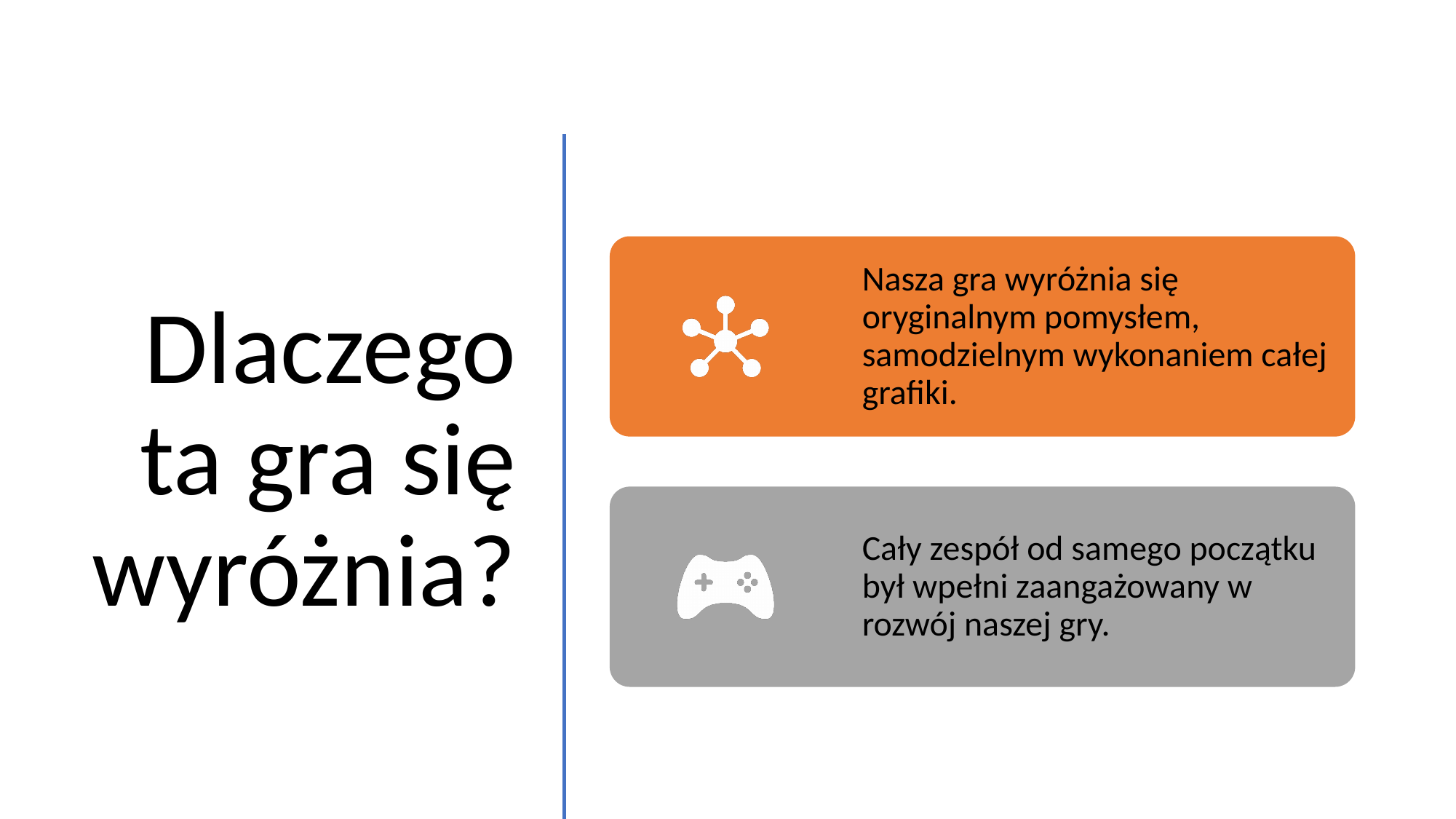

# Dlaczego ta gra się wyróżnia?
Nasza gra wyróżnia się oryginalnym pomysłem, samodzielnym wykonaniem całej grafiki.
Cały zespół od samego początku był wpełni zaangażowany w rozwój naszej gry.